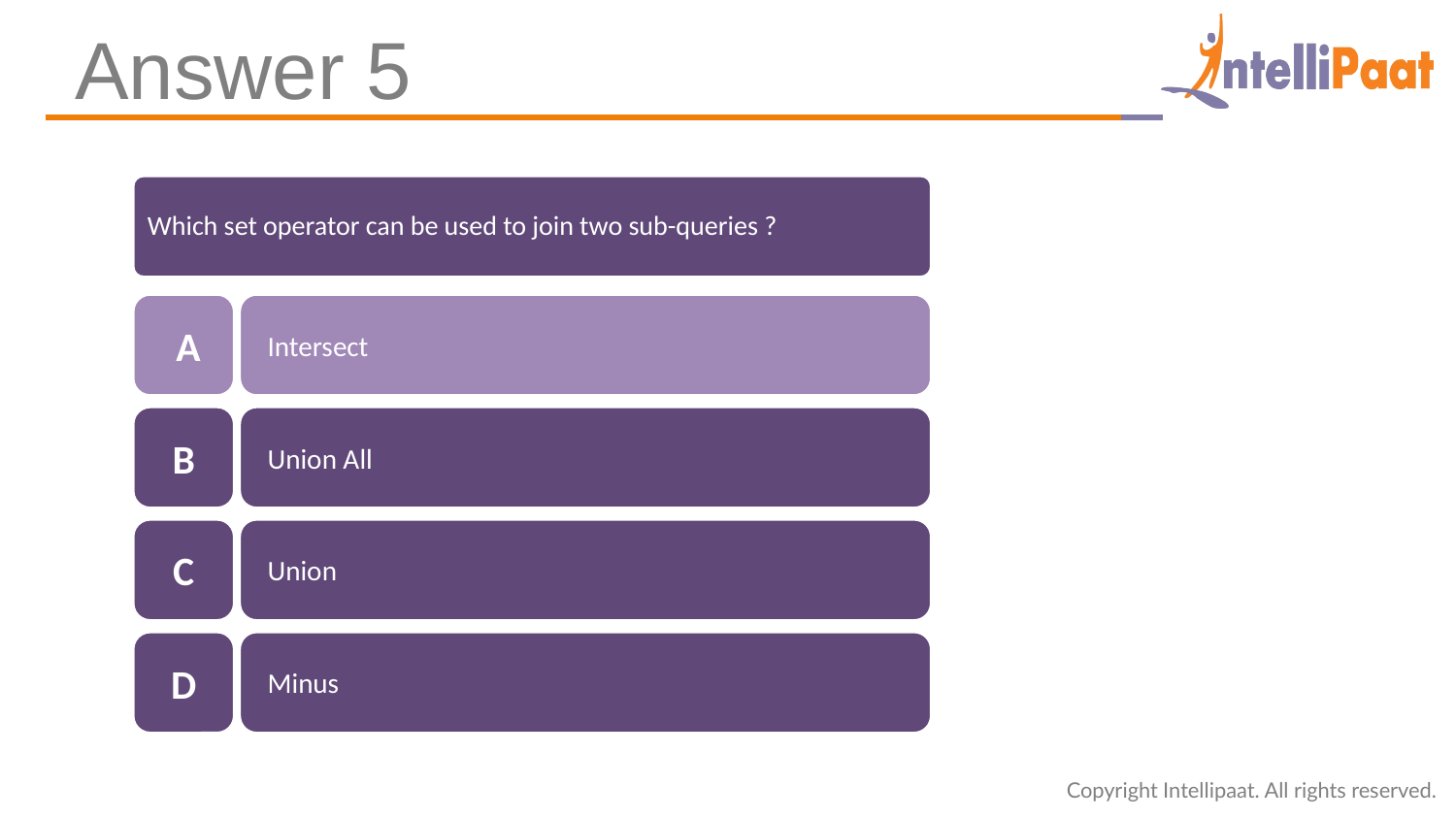

Answer 5
Which set operator can be used to join two sub-queries ?
 A
Intersect
B
Union All
C
Union
D
Minus